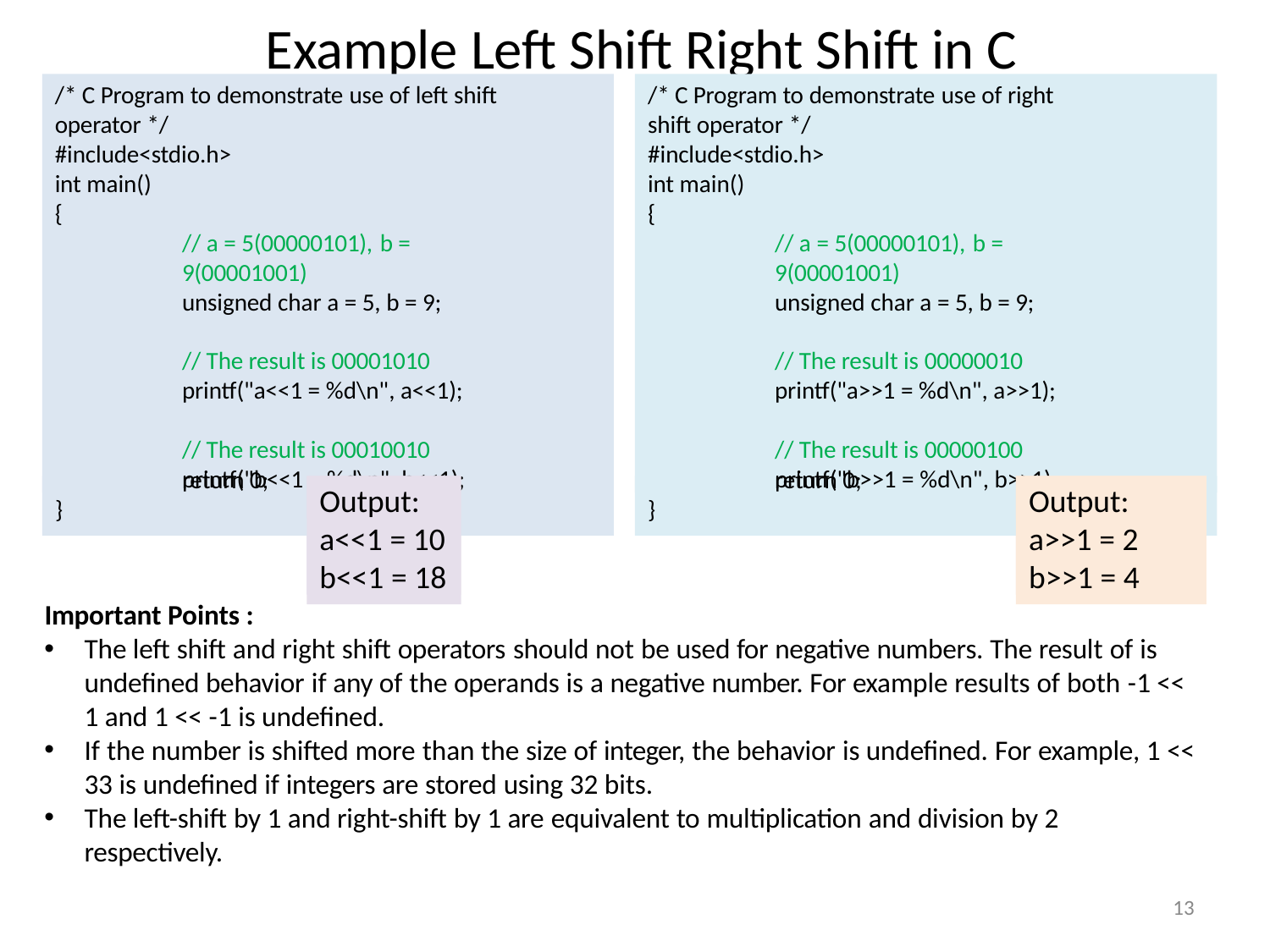

# Example Left Shift Right Shift in C
/* C Program to demonstrate use of left shift  operator */
#include<stdio.h>
int main()
{
// a = 5(00000101), b = 9(00001001)
unsigned char a = 5, b = 9;

// The result is 00001010  printf("a<<1 = %d\n", a<<1);

// The result is 00010010  printf("b<<1 = %d\n", b<<1);
/* C Program to demonstrate use of right  shift operator */
#include<stdio.h>
int main()
{
// a = 5(00000101), b = 9(00001001)
unsigned char a = 5, b = 9;

// The result is 00000010  printf("a>>1 = %d\n", a>>1);

// The result is 00000100  printf("b>>1 = %d\n", b>>1);
return 0;
return 0;

Output:

Output:
}
}
a<<1 = 10
b<<1 = 18
a>>1 = 2
b>>1 = 4
Important Points :
The left shift and right shift operators should not be used for negative numbers. The result of is  undefined behavior if any of the operands is a negative number. For example results of both -1 <<  1 and 1 << -1 is undefined.
If the number is shifted more than the size of integer, the behavior is undefined. For example, 1 <<
33 is undefined if integers are stored using 32 bits.
The left-shift by 1 and right-shift by 1 are equivalent to multiplication and division by 2
respectively.
13